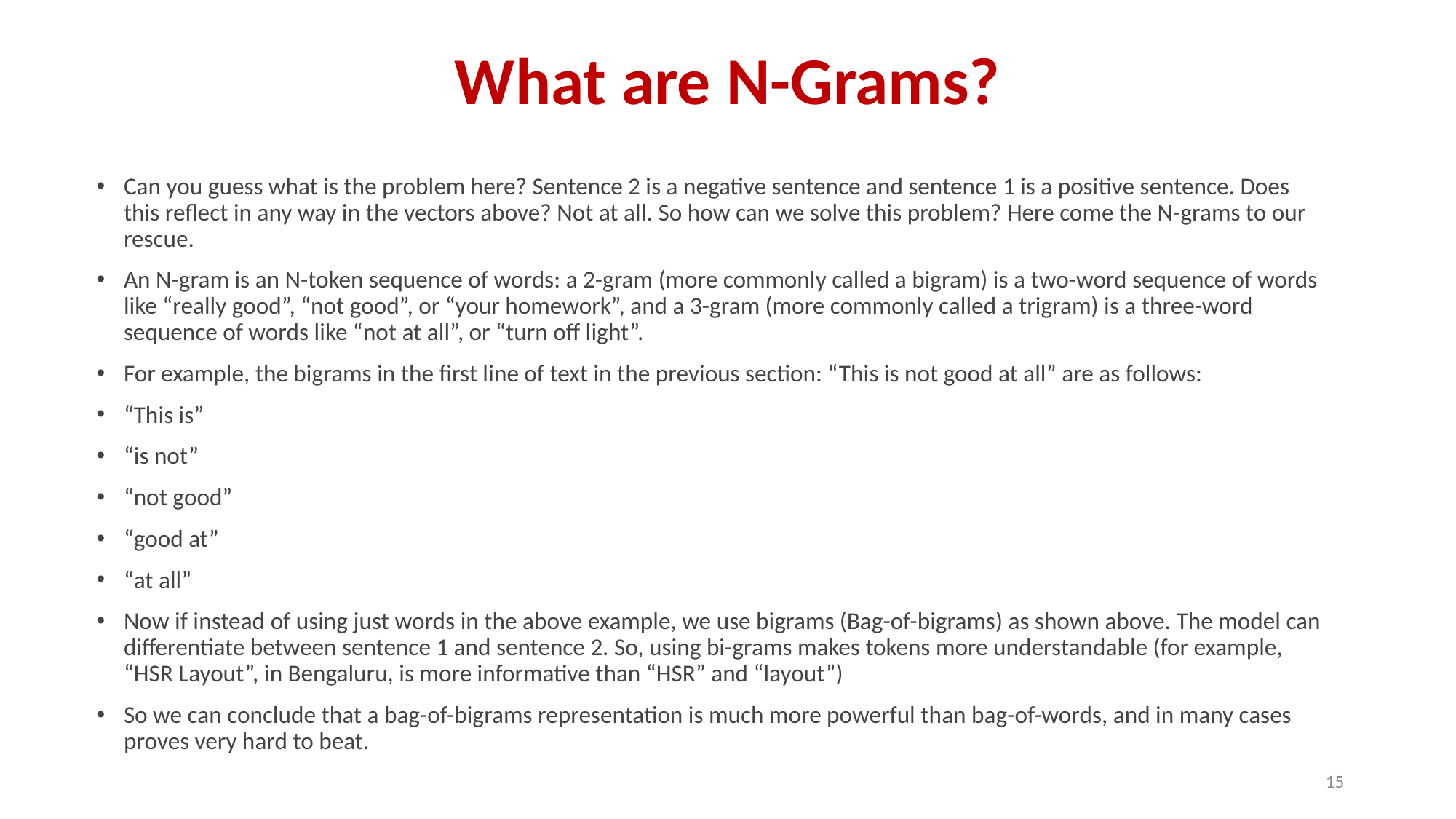

# What are N-Grams?
Can you guess what is the problem here? Sentence 2 is a negative sentence and sentence 1 is a positive sentence. Does this reflect in any way in the vectors above? Not at all. So how can we solve this problem? Here come the N-grams to our rescue.
An N-gram is an N-token sequence of words: a 2-gram (more commonly called a bigram) is a two-word sequence of words like “really good”, “not good”, or “your homework”, and a 3-gram (more commonly called a trigram) is a three-word sequence of words like “not at all”, or “turn off light”.
For example, the bigrams in the first line of text in the previous section: “This is not good at all” are as follows:
“This is”
“is not”
“not good”
“good at”
“at all”
Now if instead of using just words in the above example, we use bigrams (Bag-of-bigrams) as shown above. The model can differentiate between sentence 1 and sentence 2. So, using bi-grams makes tokens more understandable (for example, “HSR Layout”, in Bengaluru, is more informative than “HSR” and “layout”)
So we can conclude that a bag-of-bigrams representation is much more powerful than bag-of-words, and in many cases proves very hard to beat.

15